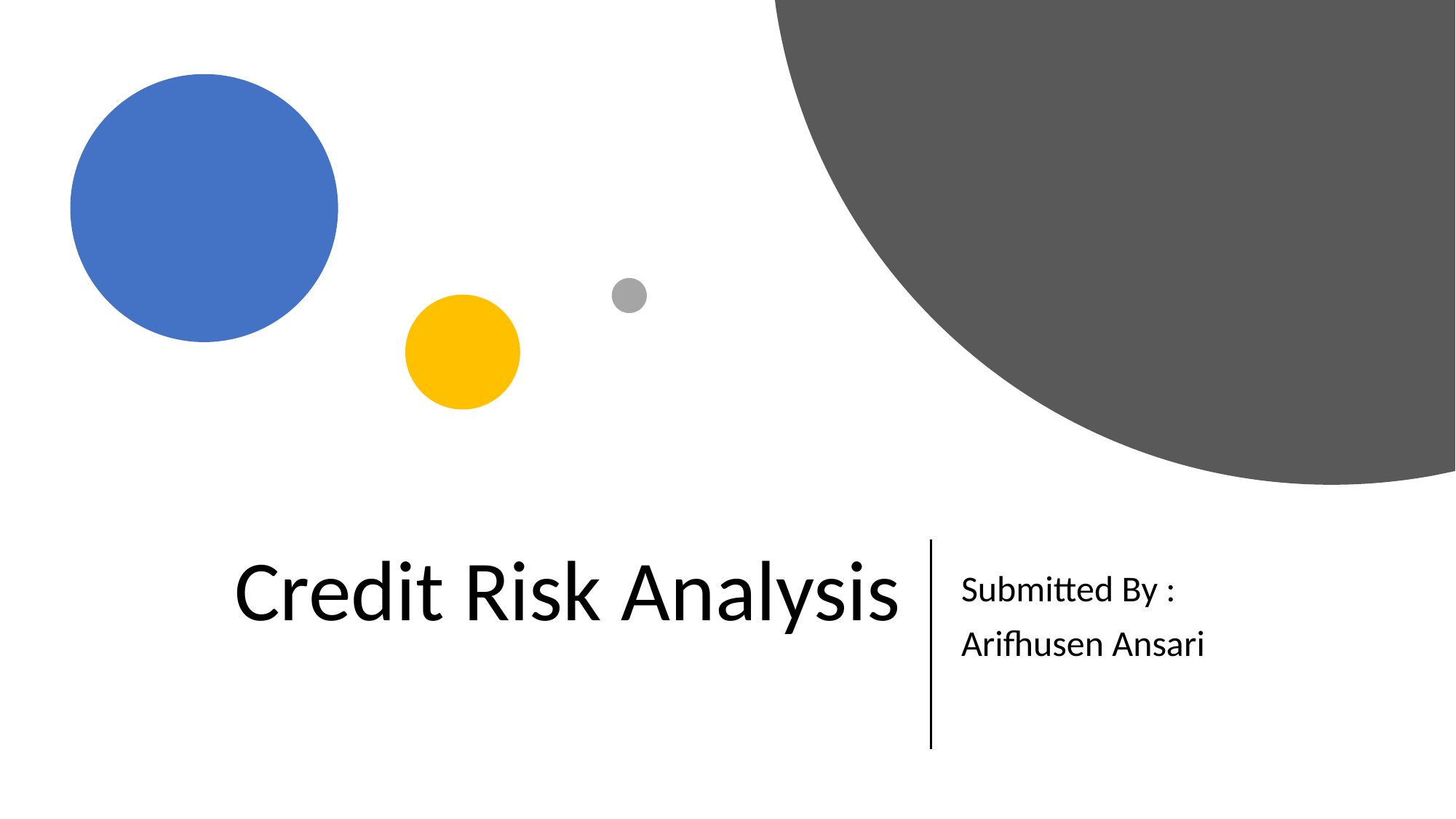

# Credit Risk Analysis
Submitted By :
Arifhusen Ansari